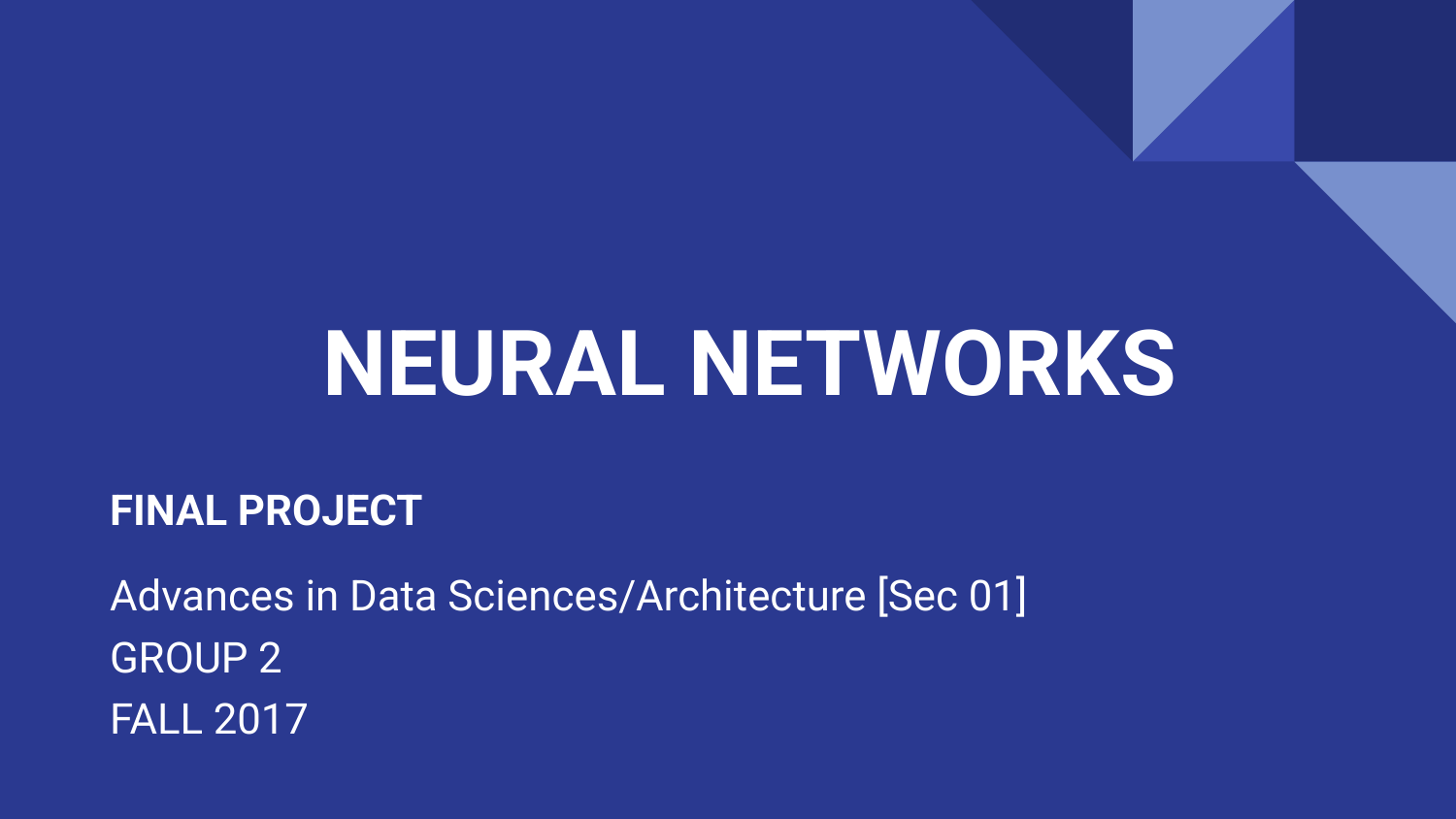

# NEURAL NETWORKS
FINAL PROJECT
Advances in Data Sciences/Architecture [Sec 01]

GROUP 2
FALL 2017